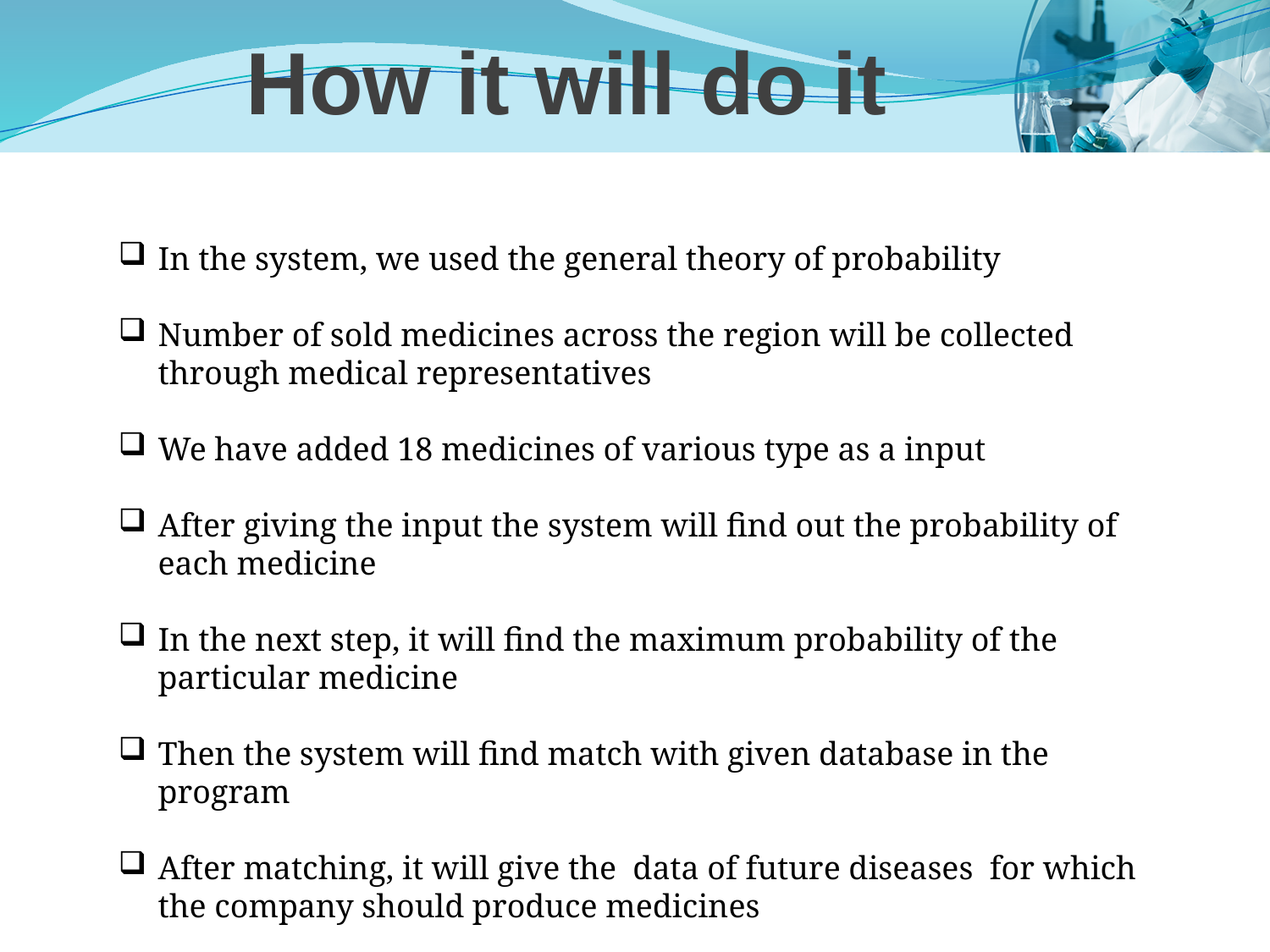

# How it will do it
In the system, we used the general theory of probability

Number of sold medicines across the region will be collected through medical representatives

We have added 18 medicines of various type as a input

After giving the input the system will find out the probability of each medicine

In the next step, it will find the maximum probability of the particular medicine

Then the system will find match with given database in the program

After matching, it will give the  data of future diseases  for which the company should produce medicines